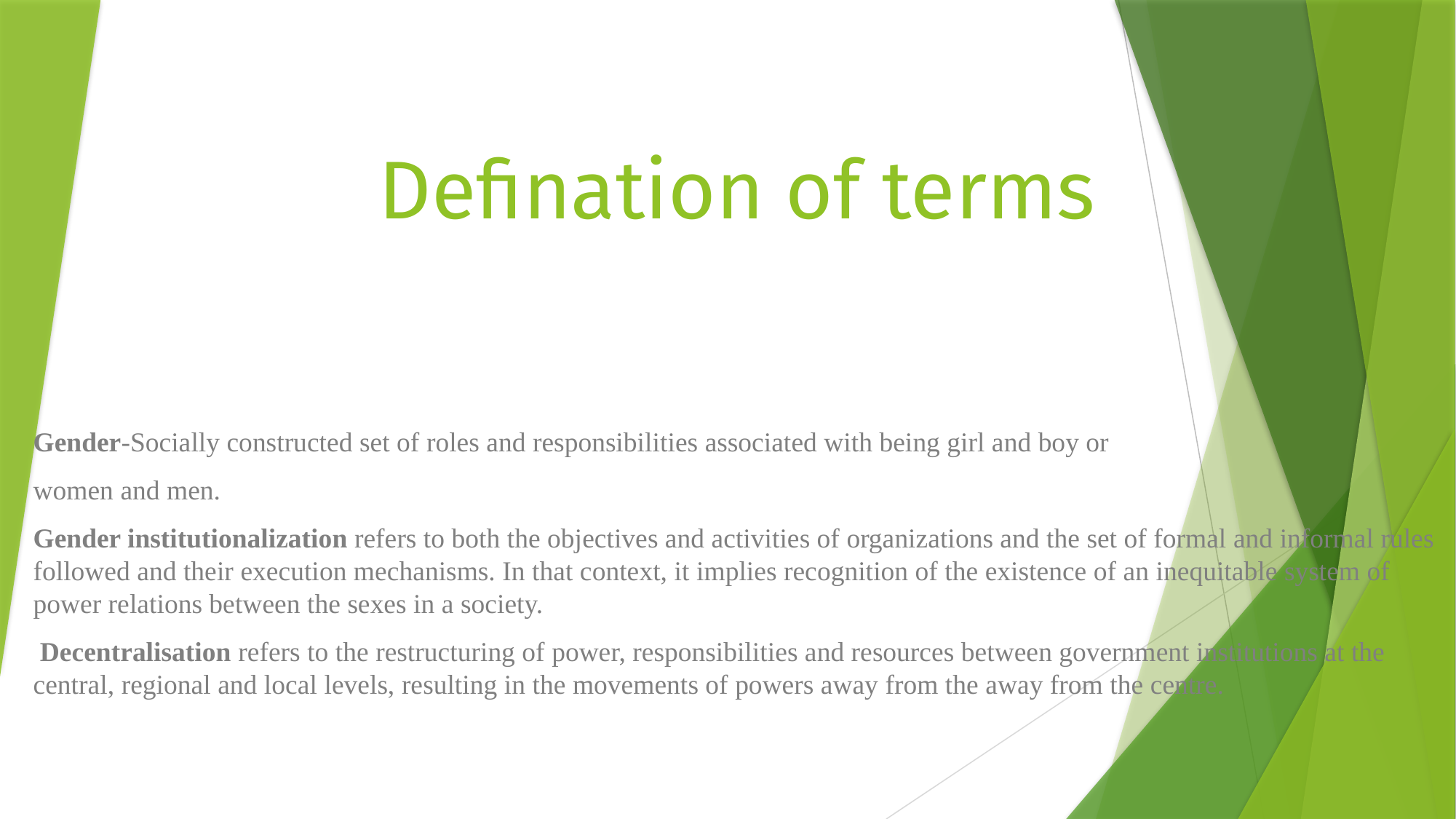

# Defination of terms
Gender-Socially constructed set of roles and responsibilities associated with being girl and boy or
women and men.
Gender institutionalization refers to both the objectives and activities of organizations and the set of formal and informal rules followed and their execution mechanisms. In that context, it implies recognition of the existence of an inequitable system of power relations between the sexes in a society.
 Decentralisation refers to the restructuring of power, responsibilities and resources between government institutions at the central, regional and local levels, resulting in the movements of powers away from the away from the centre.